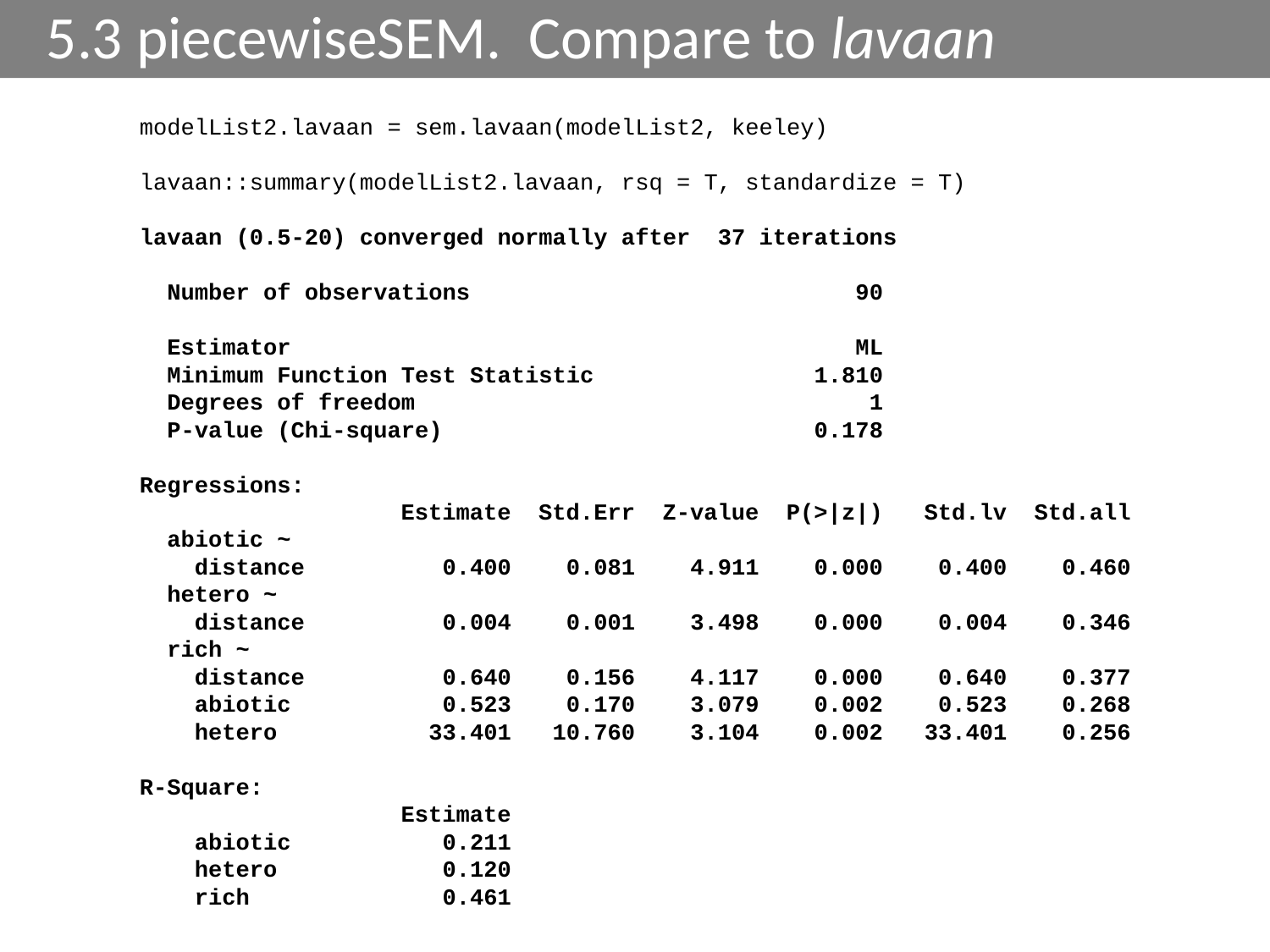

# 5.3 piecewiseSEM.  Compare to lavaan
modelList2.lavaan = sem.lavaan(modelList2, keeley)

lavaan::summary(modelList2.lavaan, rsq = T, standardize = T)

lavaan (0.5-20) converged normally after  37 iterations

  Number of observations                            90

  Estimator                                         ML
  Minimum Function Test Statistic                1.810
  Degrees of freedom                                 1
  P-value (Chi-square)                           0.178

Regressions:
                   Estimate  Std.Err  Z-value  P(>|z|)   Std.lv  Std.all
  abiotic ~
    distance          0.400    0.081    4.911    0.000    0.400    0.460
  hetero ~
    distance          0.004    0.001    3.498    0.000    0.004    0.346
  rich ~
    distance          0.640    0.156    4.117    0.000    0.640    0.377
    abiotic           0.523    0.170    3.079    0.002    0.523    0.268
    hetero           33.401   10.760    3.104    0.002   33.401    0.256

R-Square:
                   Estimate
    abiotic           0.211
    hetero            0.120
    rich              0.461